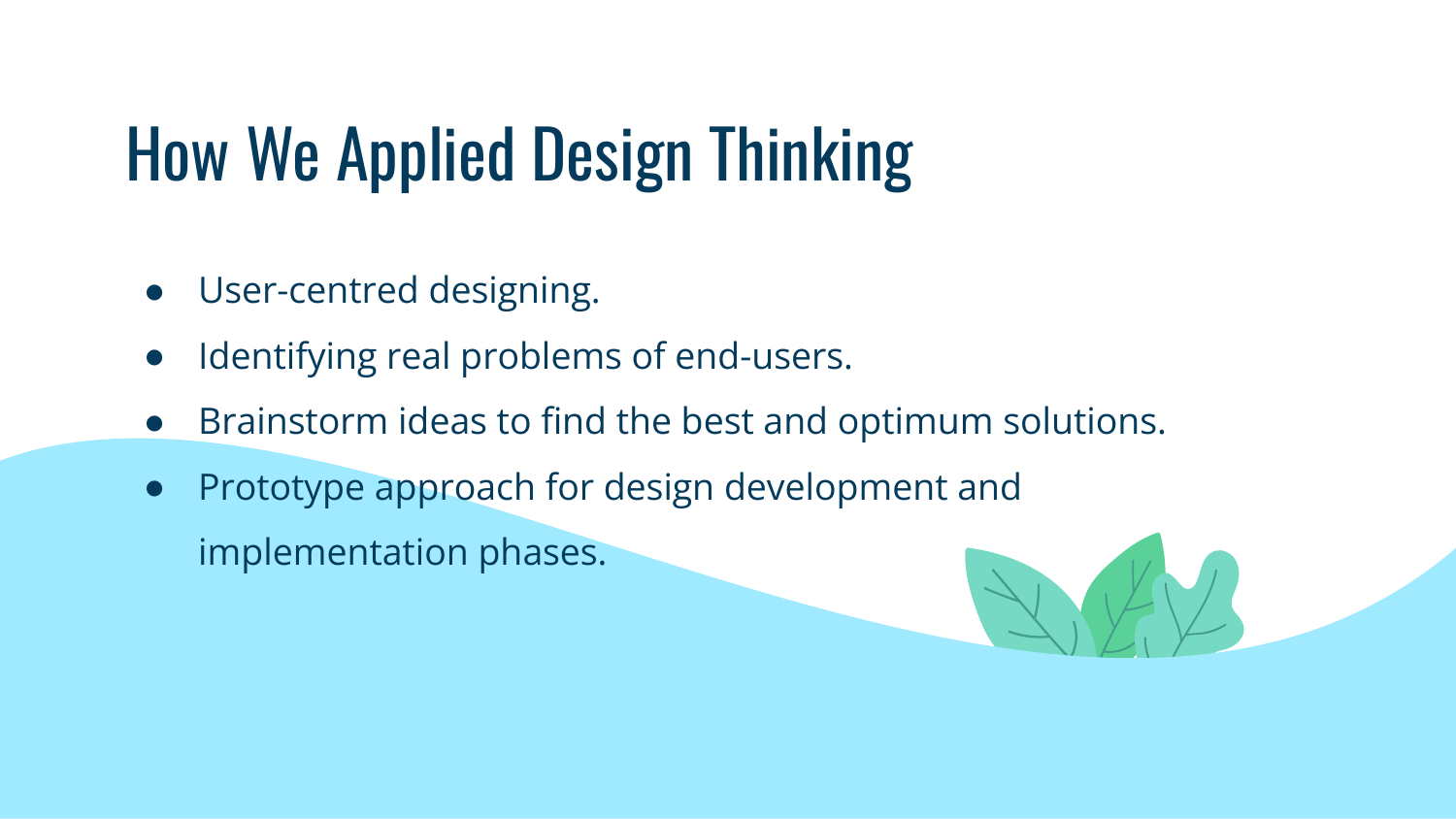

# How We Applied Design Thinking

User-centred designing.
Identifying real problems of end-users.
Brainstorm ideas to find the best and optimum solutions.
Prototype approach for design development and implementation phases.